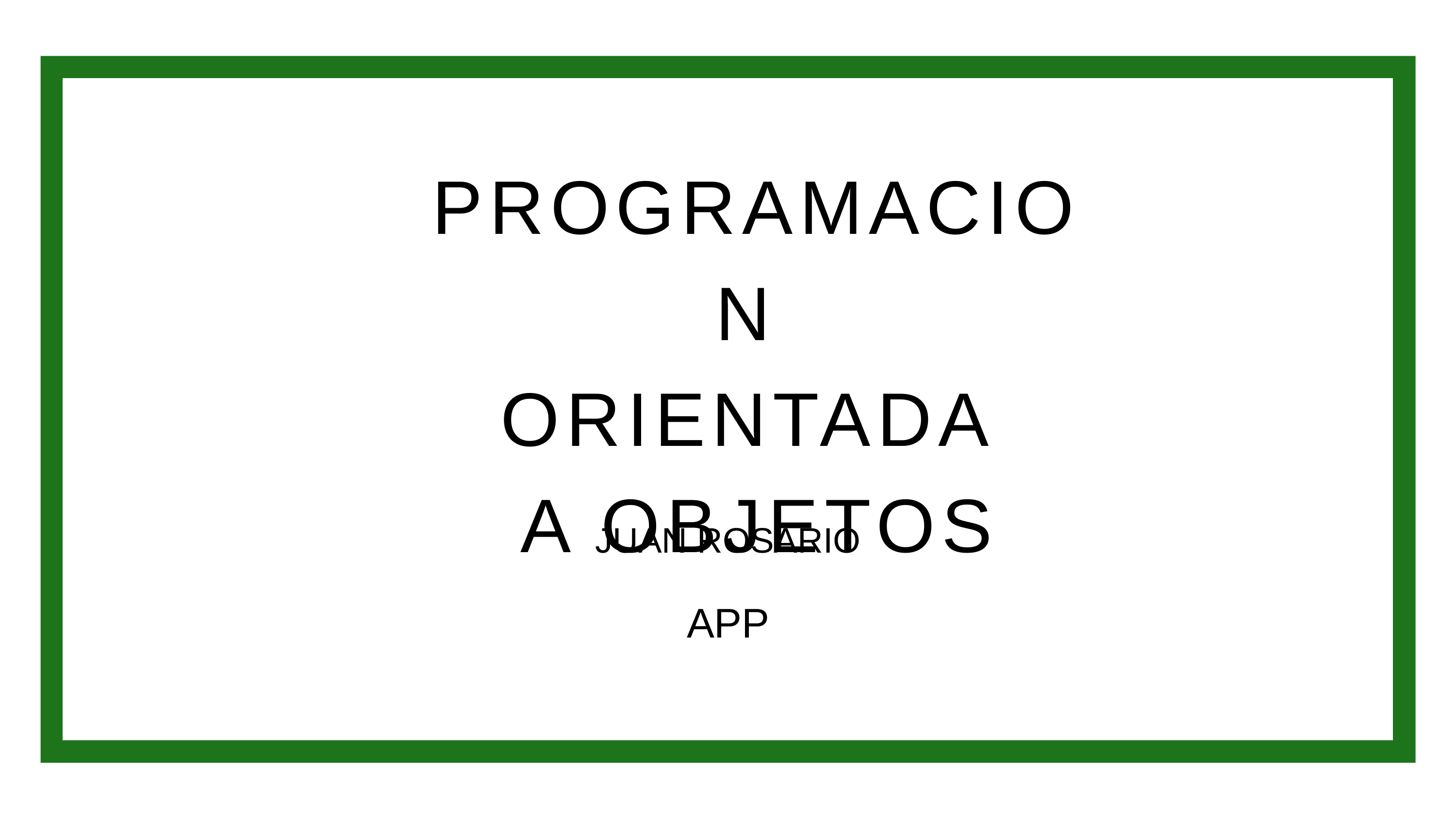

PROGRAMACION
ORIENTADA
A OBJETOS
JUAN ROSARIO
APP